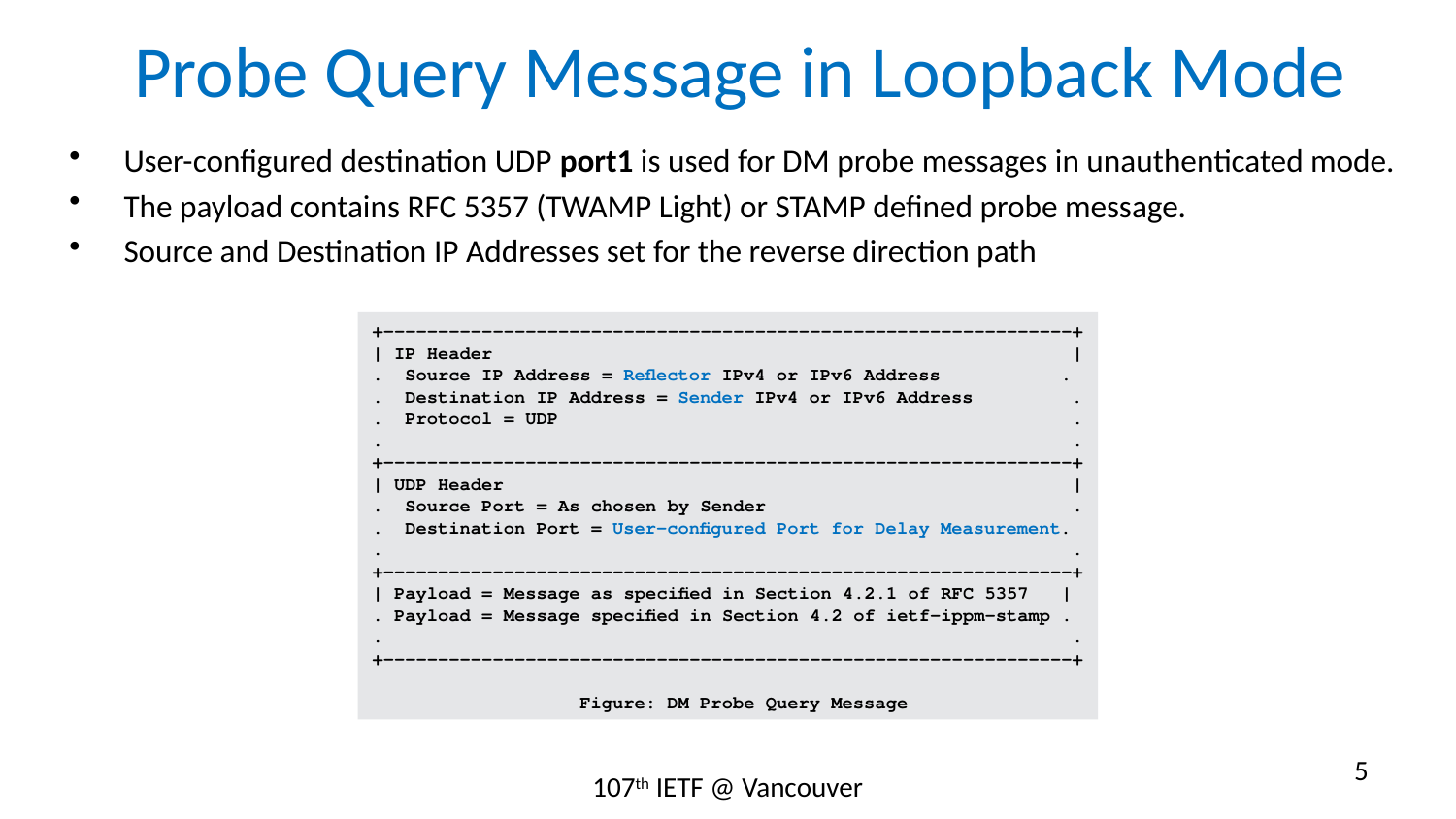

# Probe Query Message in Loopback Mode
User-configured destination UDP port1 is used for DM probe messages in unauthenticated mode.
The payload contains RFC 5357 (TWAMP Light) or STAMP defined probe message.
Source and Destination IP Addresses set for the reverse direction path
+---------------------------------------------------------------+
| IP Header                                                     |
.  Source IP Address = Reflector IPv4 or IPv6 Address           .
.  Destination IP Address = Sender IPv4 or IPv6 Address         .
.  Protocol = UDP                                               .
.                                                               .
+---------------------------------------------------------------+
| UDP Header                                                    |
.  Source Port = As chosen by Sender                            .
.  Destination Port = User-configured Port for Delay Measurement.
.                                                               .
+---------------------------------------------------------------+
| Payload = Message as specified in Section 4.2.1 of RFC 5357   |
. Payload = Message specified in Section 4.2 of ietf-ippm-stamp .
.                                                               .
+---------------------------------------------------------------+

                   Figure: DM Probe Query Message
5
107th IETF @ Vancouver